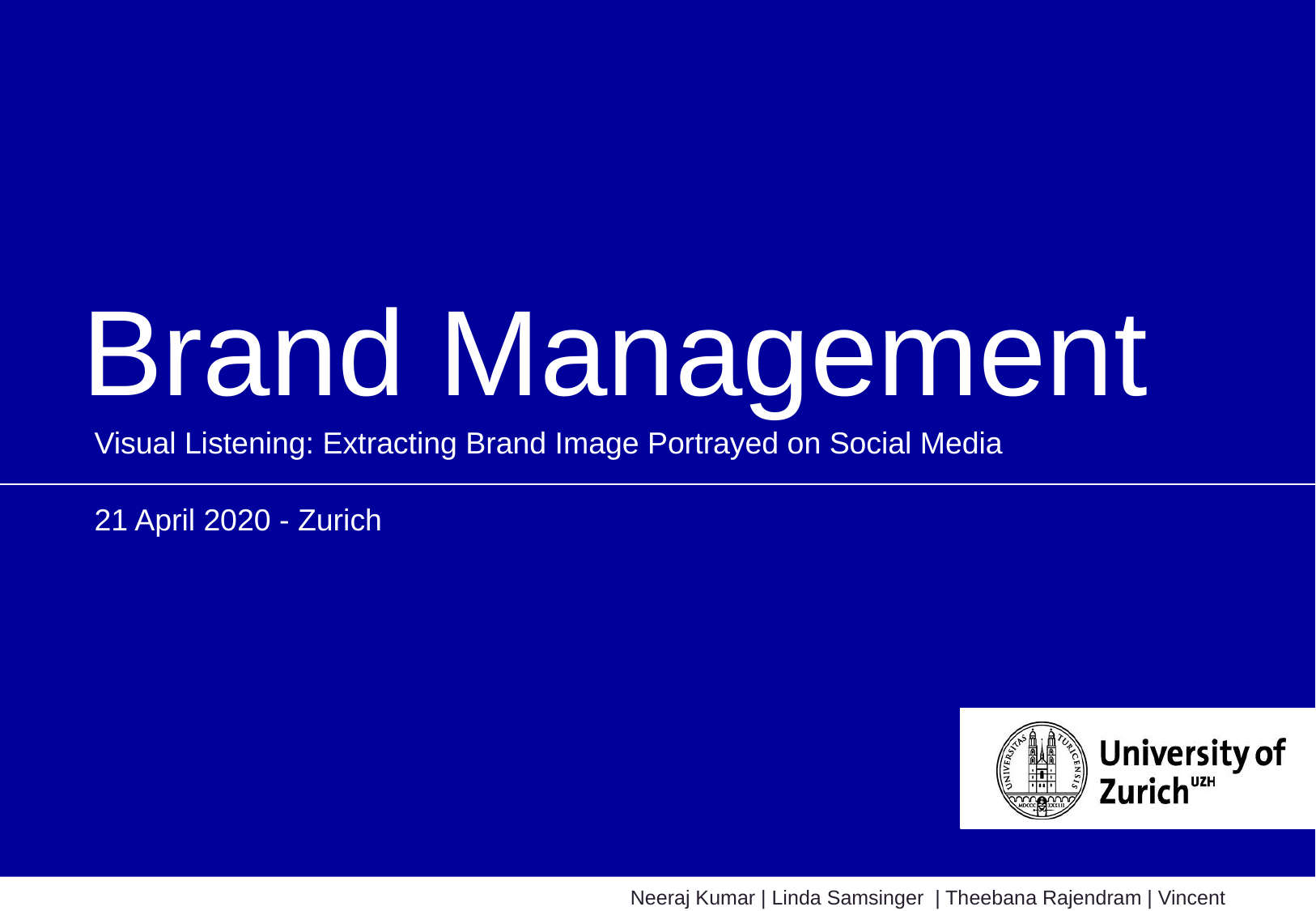

The final PowerPoint presentation should be max. 5 slide describing briefly
(1) the task
(2) the input/output
(3) all steps taken (process flow diagram)
(4) the main problems for each step
(5) the (meaningful) ways to improve your projects furthers if you would have gotten more time

# Brand Management
Visual Listening: Extracting Brand Image Portrayed on Social Media
21 April 2020 - Zurich
						  Neeraj Kumar | Linda Samsinger  | Theebana Rajendram | Vincent Rüegge